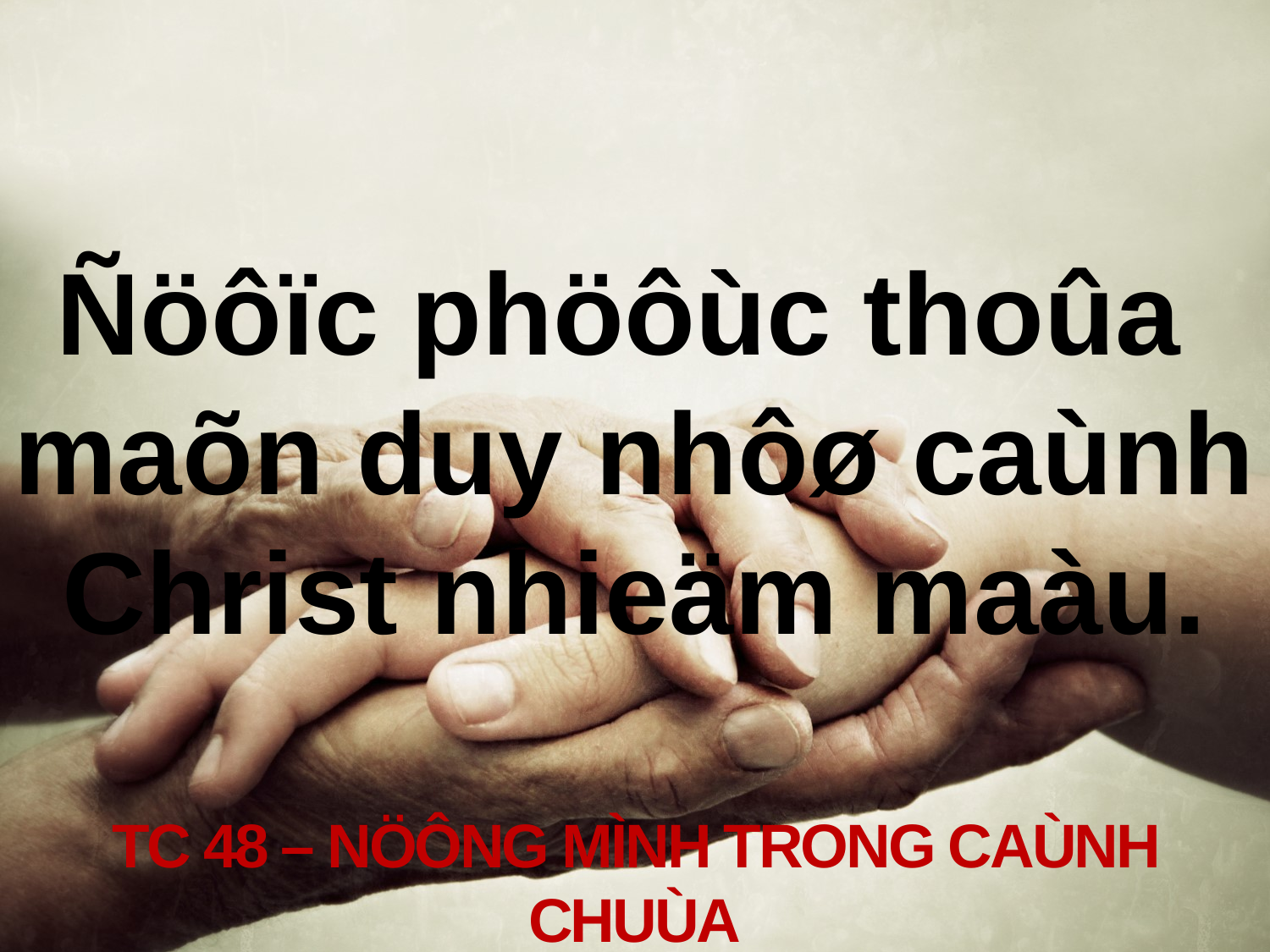

Ñöôïc phöôùc thoûa
maõn duy nhôø caùnh Christ nhieäm maàu.
TC 48 – NÖÔNG MÌNH TRONG CAÙNH CHUÙA